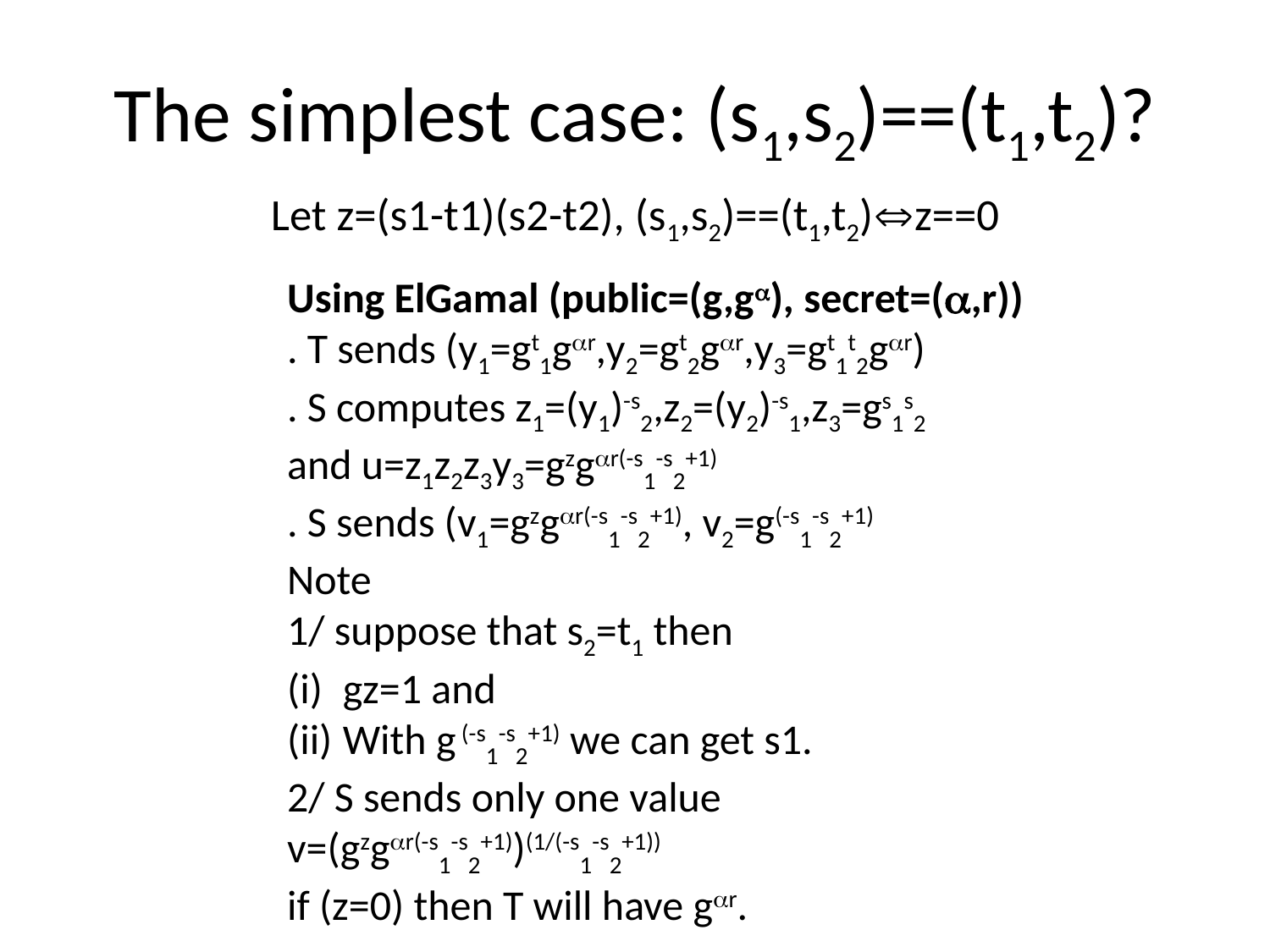

# The simplest case: (s1,s2)==(t1,t2)?
Let z=(s1-t1)(s2-t2), (s1,s2)==(t1,t2)⇔z==0
Using ElGamal (public=(g,gα), secret=(α,r))
. T sends (y1=gt1gαr,y2=gt2gαr,y3=gt1t2gαr)
. S computes z1=(y1)-s2,z2=(y2)-s1,z3=gs1s2
and u=z1z2z3y3=gzgαr(-s1-s2+1)
. S sends (v1=gzgαr(-s1-s2+1), v2=g(-s1-s2+1)
Note
1/ suppose that s2=t1 then
gz=1 and
With g (-s1-s2+1) we can get s1.
2/ S sends only one value
v=(gzgαr(-s1-s2+1))(1/(-s1-s2+1))
if (z=0) then T will have gαr.